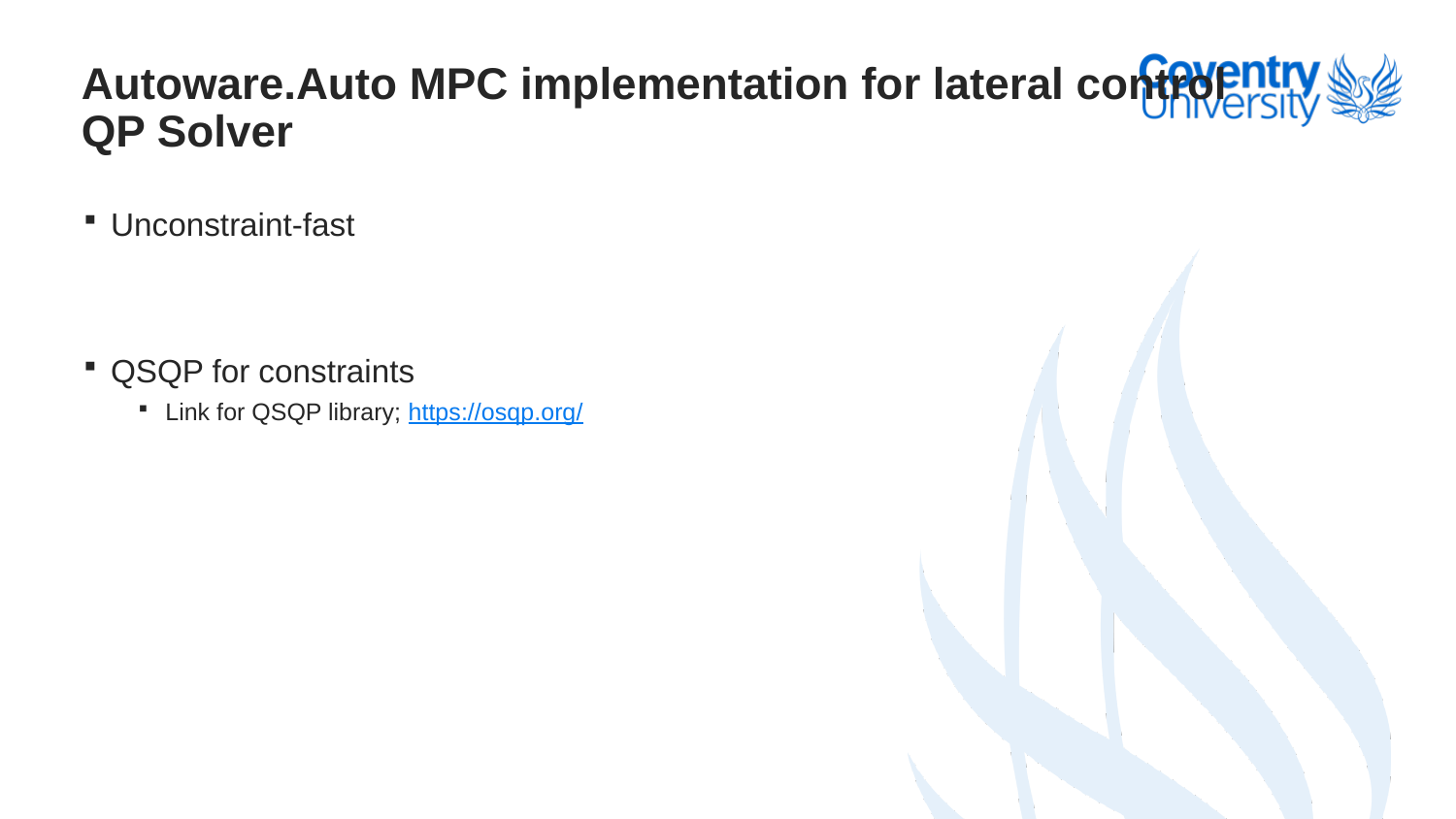

# Autoware.Auto MPC implementation for lateral control QP Solver
Unconstraint-fast

QSQP for constraints
Link for QSQP library; https://osqp.org/